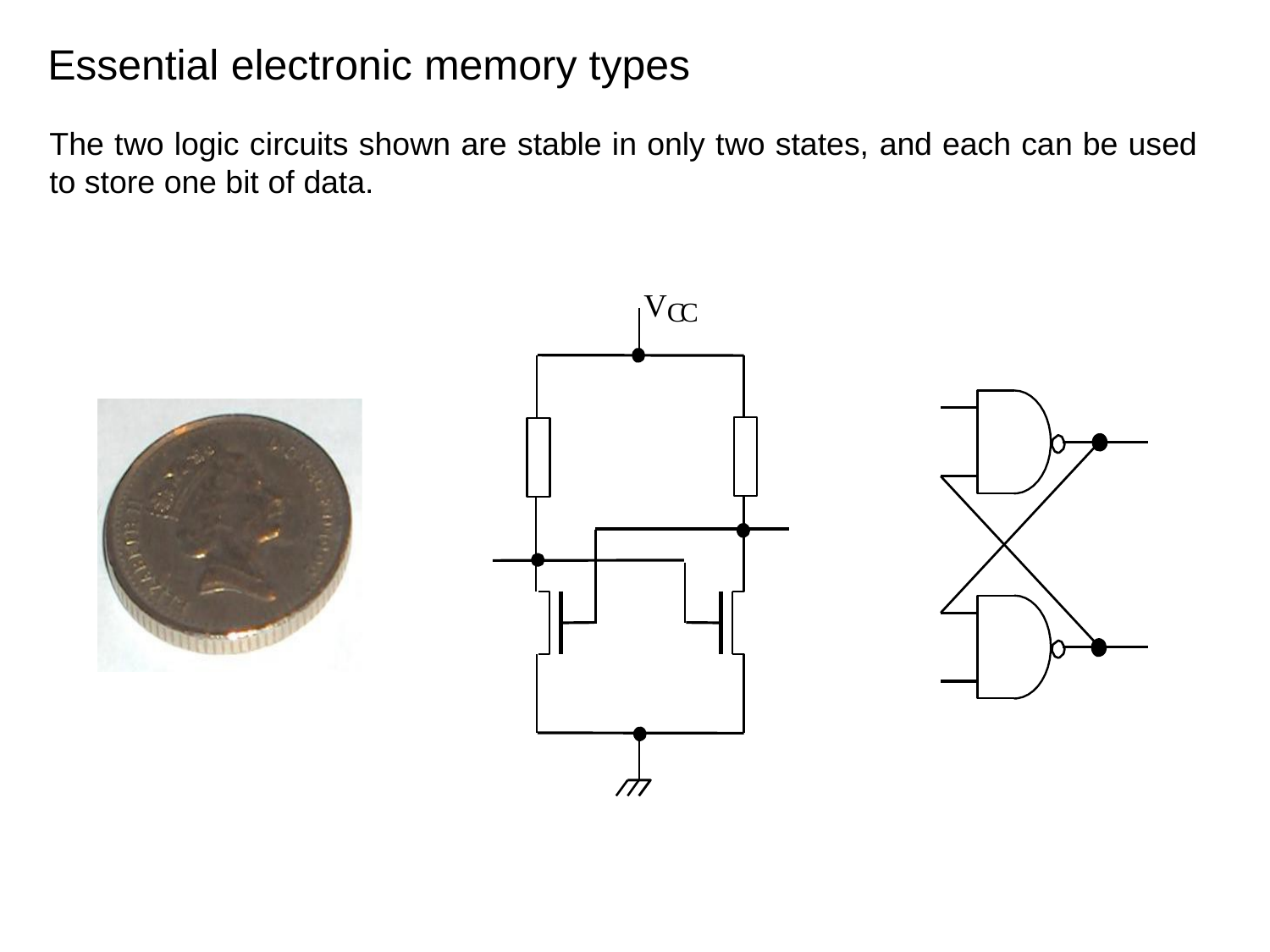

# Essential electronic memory types
The two logic circuits shown are stable in only two states, and each can be used to store one bit of data.

VCC